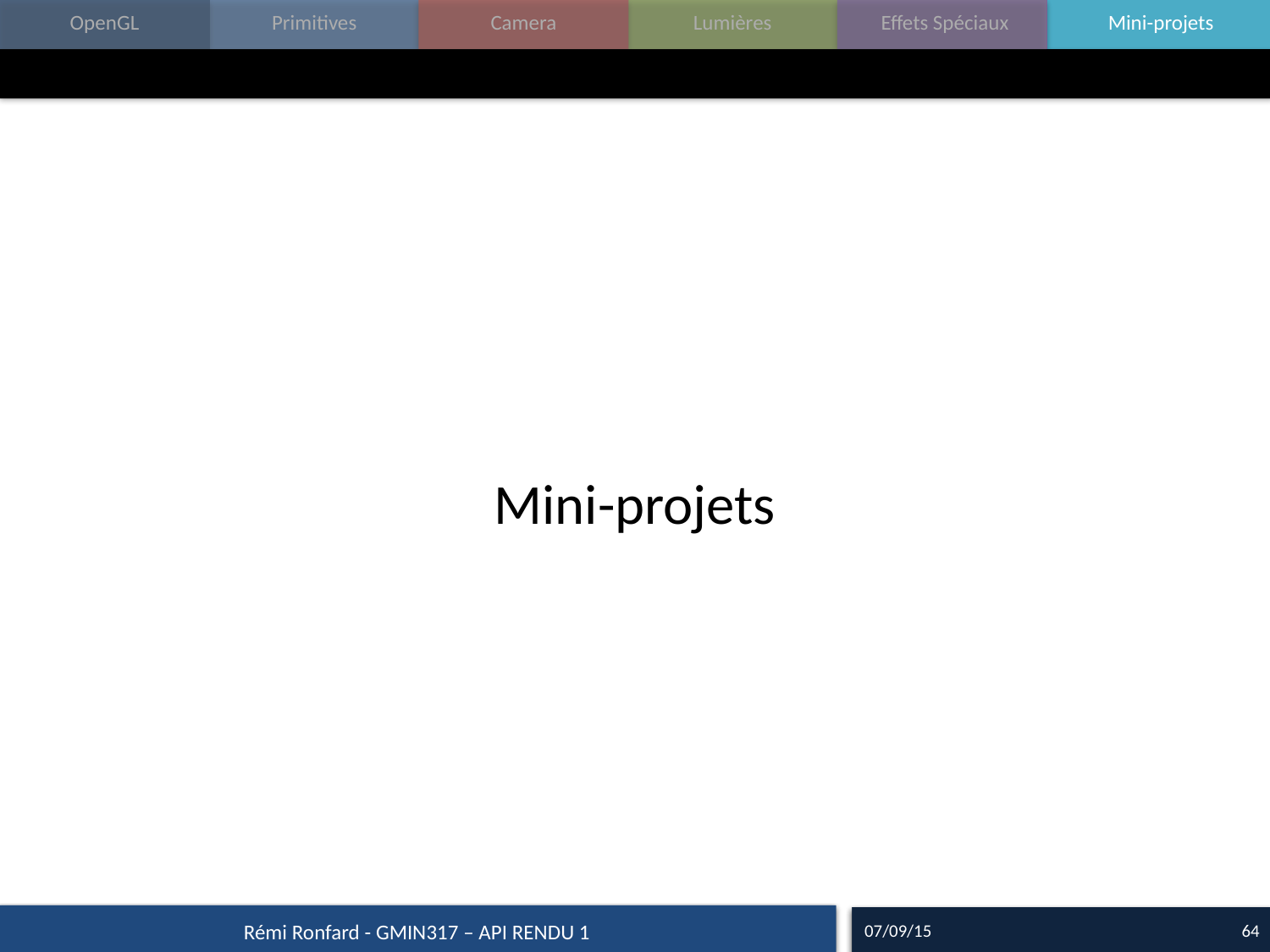

#
Mini-projets
07/09/15
64
Rémi Ronfard - GMIN317 – API RENDU 1